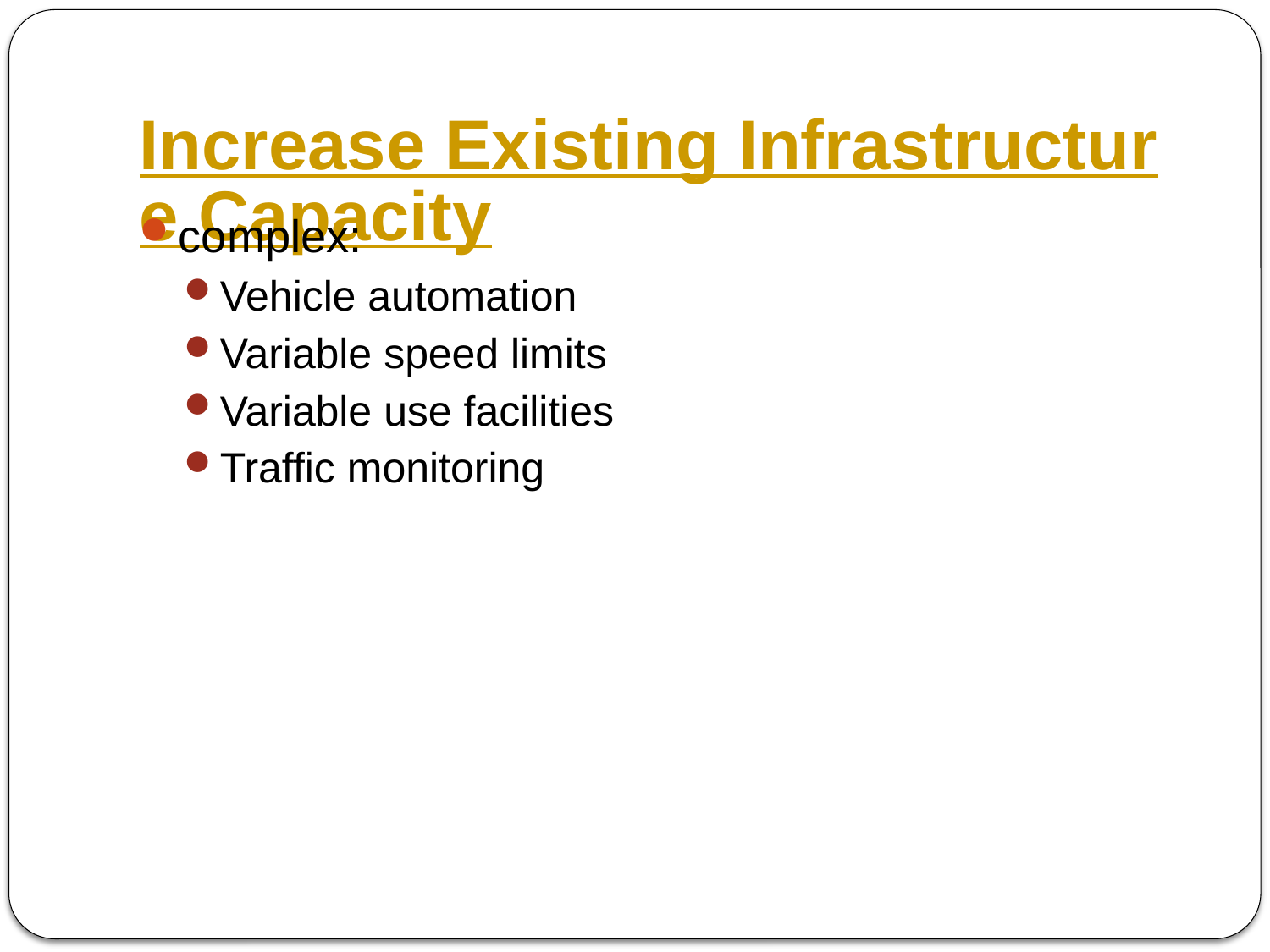

# Increase Existing Infrastructure Capacity
complex:
Vehicle automation
Variable speed limits
Variable use facilities
Traffic monitoring